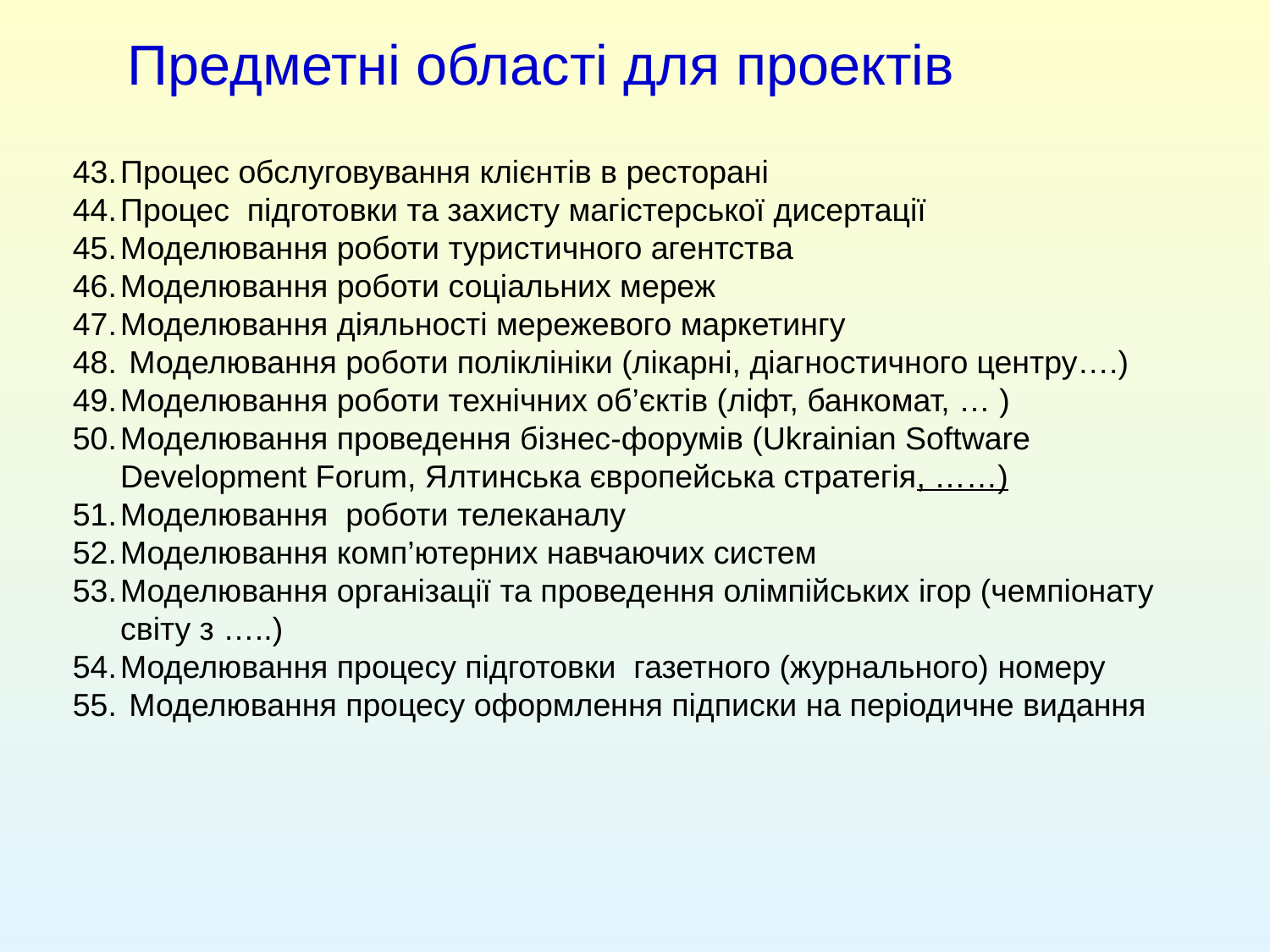

Предметні області для проектів
Процес обслуговування клієнтів в ресторані
Процес  підготовки та захисту магістерської дисертації
Моделювання роботи туристичного агентства
Моделювання роботи соціальних мереж
Моделювання діяльності мережевого маркетингу
 Моделювання роботи поліклініки (лікарні, діагностичного центру….)
Моделювання роботи технічних об’єктів (ліфт, банкомат, … )
Моделювання проведення бізнес-форумів (Ukrainian Software Development Forum, Ялтинська європейська стратегія, ……)
Моделювання  роботи телеканалу
Моделювання комп’ютерних навчаючих систем
Моделювання організації та проведення олімпійських ігор (чемпіонату світу з …..)
Моделювання процесу підготовки  газетного (журнального) номеру
 Моделювання процесу оформлення підписки на періодичне видання